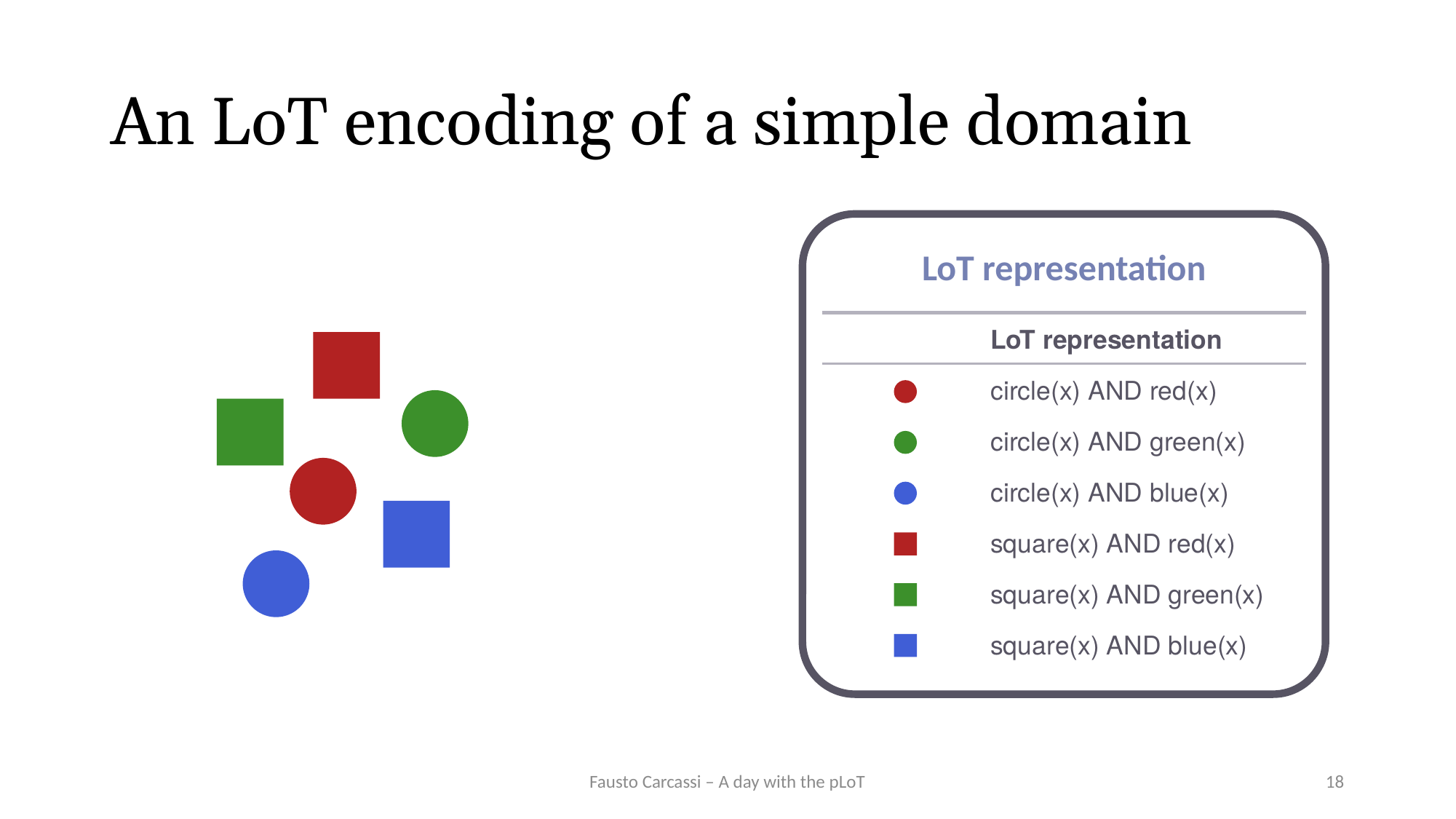

# An LoT encoding of a simple domain

LoT representation
|  | LoT representation |
| --- | --- |
|  | circle(x) AND red(x) |
|  | circle(x) AND green(x) |
|  | circle(x) AND blue(x) |
|  | square(x) AND red(x) |
|  | square(x) AND green(x) |
|  | square(x) AND blue(x) |

Fausto Carcassi – A day with the pLoT
18